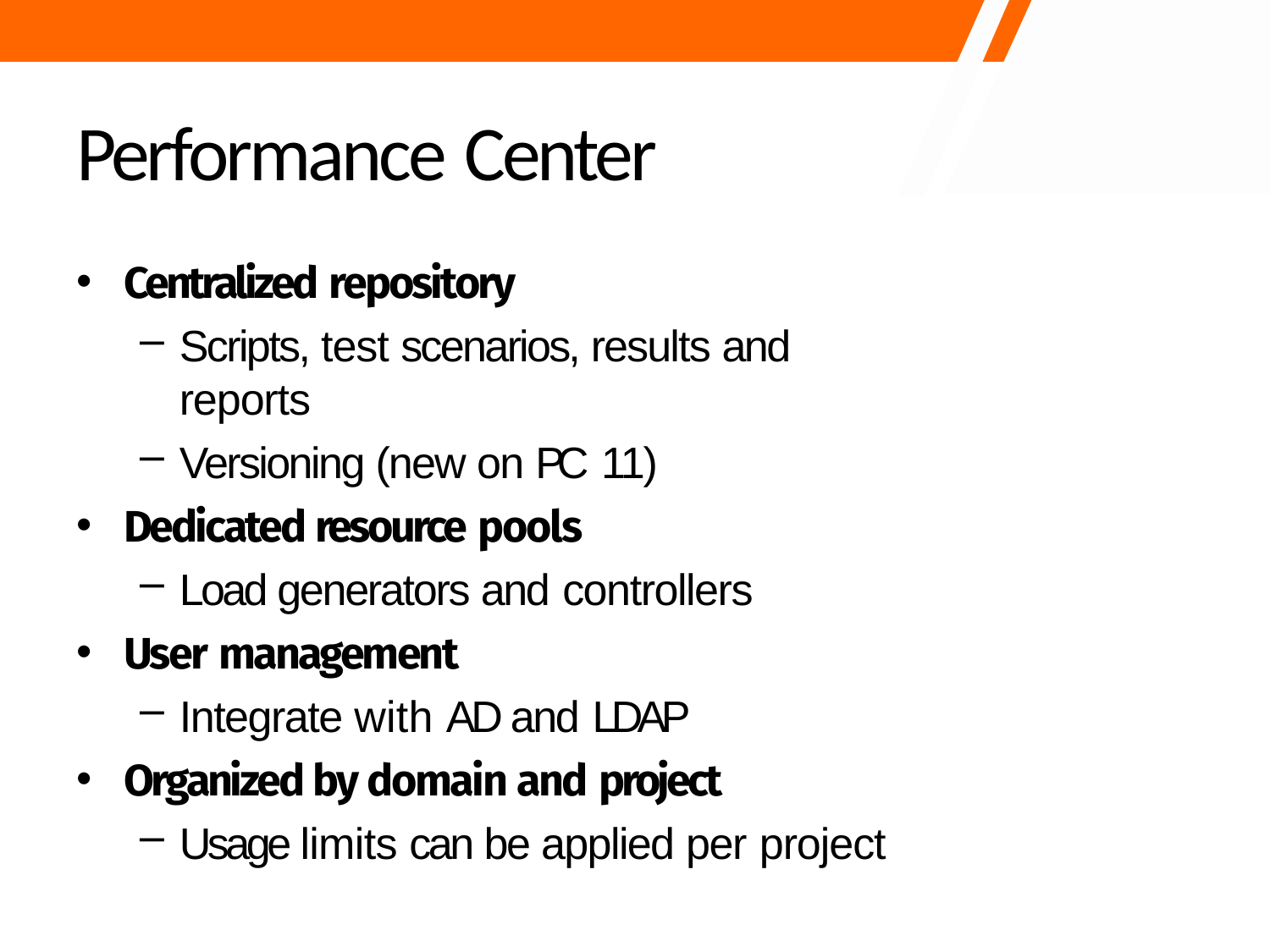

# Performance Center
Centralized repository
Scripts, test scenarios, results and reports
Versioning (new on PC 11)
Dedicated resource pools
Load generators and controllers
User management
Integrate with AD and LDAP
Organized by domain and project
Usage limits can be applied per project